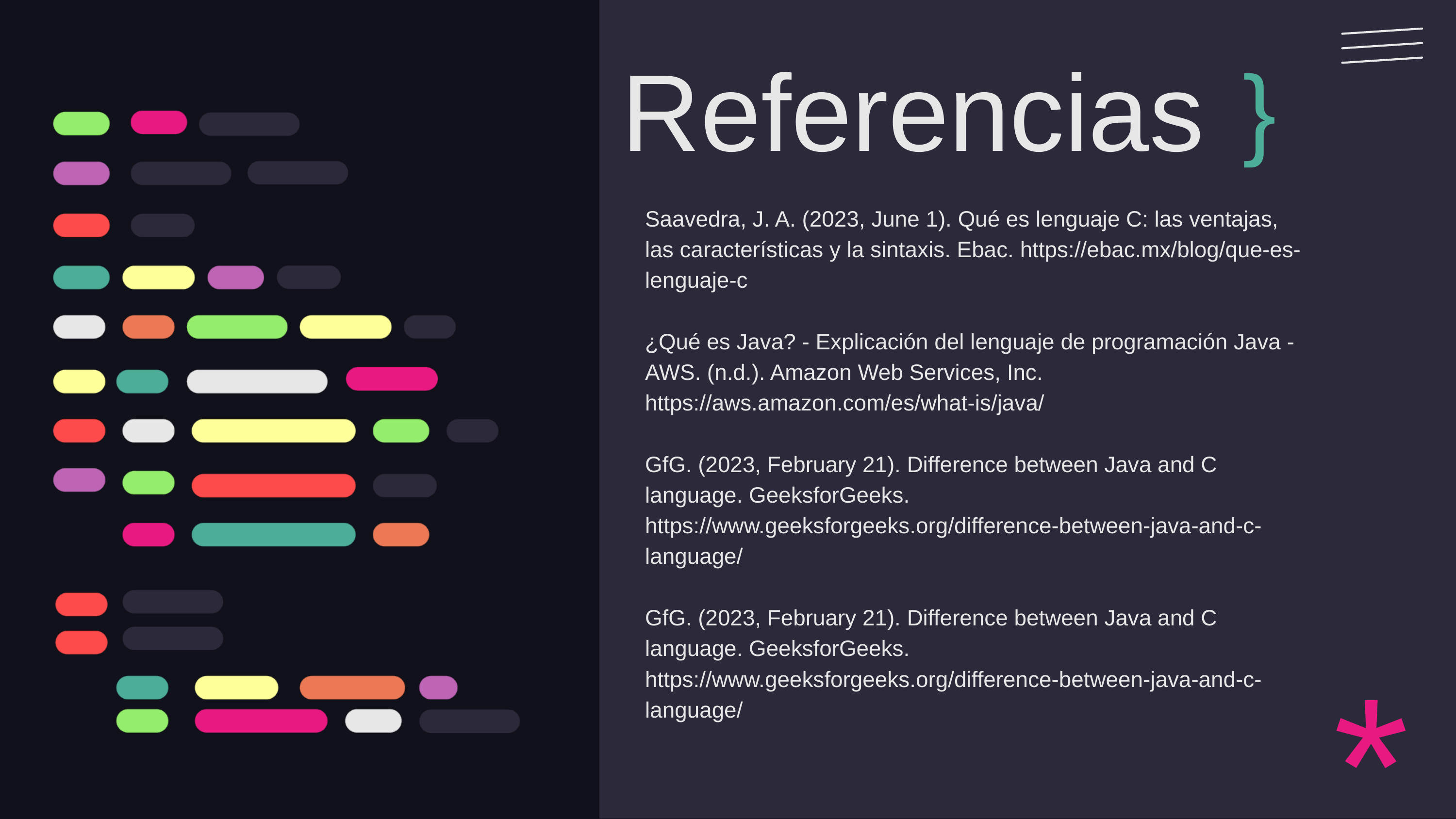

Referencias
}

Saavedra, J. A. (2023, June 1). Qué es lenguaje C: las ventajas, las características y la sintaxis. Ebac. https://ebac.mx/blog/que-es-lenguaje-c

¿Qué es Java? - Explicación del lenguaje de programación Java - AWS. (n.d.). Amazon Web Services, Inc. https://aws.amazon.com/es/what-is/java/

GfG. (2023, February 21). Difference between Java and C language. GeeksforGeeks. https://www.geeksforgeeks.org/difference-between-java-and-c-language/

GfG. (2023, February 21). Difference between Java and C language. GeeksforGeeks. https://www.geeksforgeeks.org/difference-between-java-and-c-language/

*